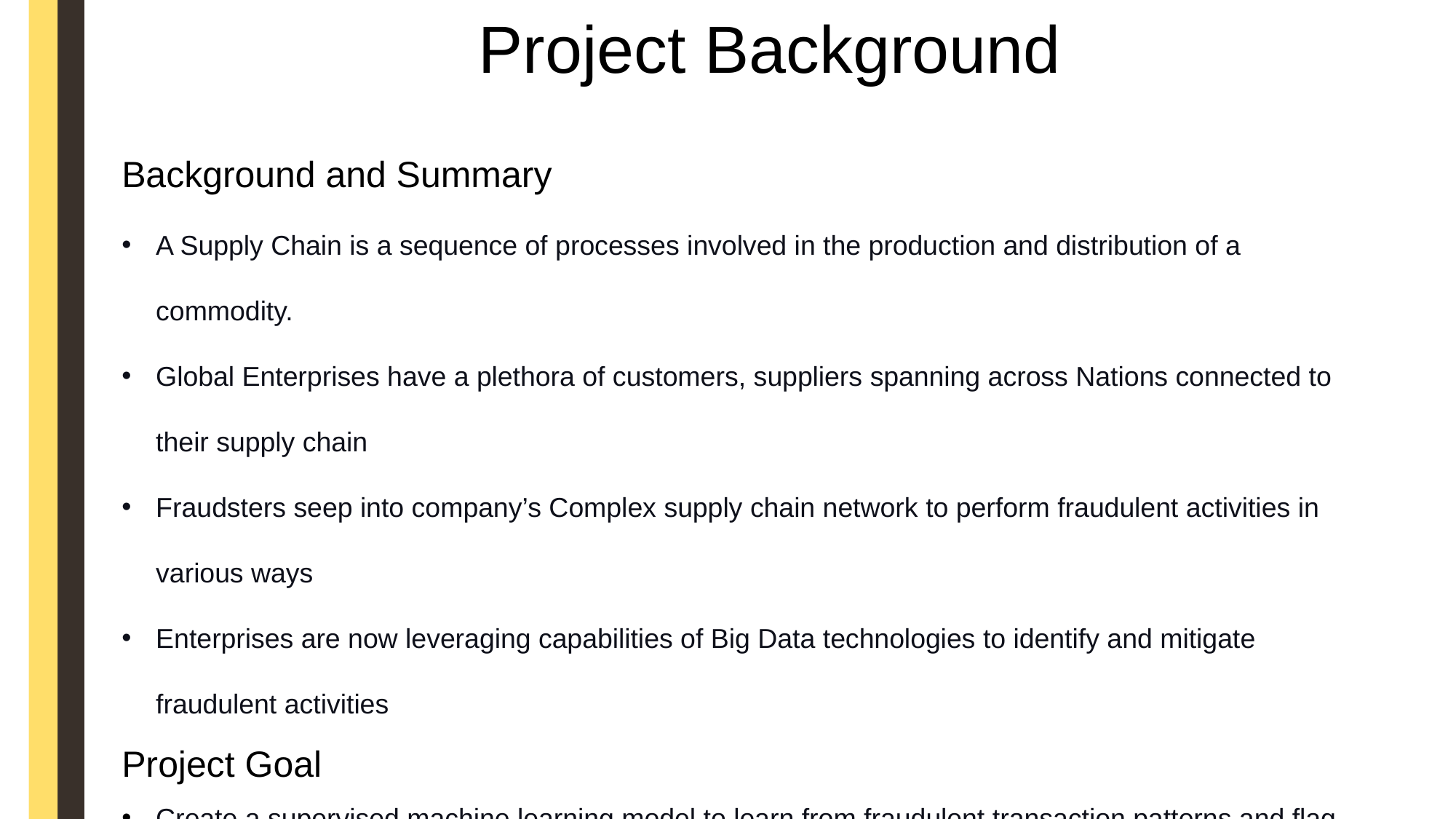

Project Background
Background and Summary
A Supply Chain is a sequence of processes involved in the production and distribution of a commodity.
Global Enterprises have a plethora of customers, suppliers spanning across Nations connected to their supply chain
Fraudsters seep into company’s Complex supply chain network to perform fraudulent activities in various ways
Enterprises are now leveraging capabilities of Big Data technologies to identify and mitigate fraudulent activities
Project Goal
Create a supervised machine learning model to learn from fraudulent transaction patterns and flag Fraud or Non Fraud transactions
Reduce the probability of misclassification by increasing predictive performance of the model